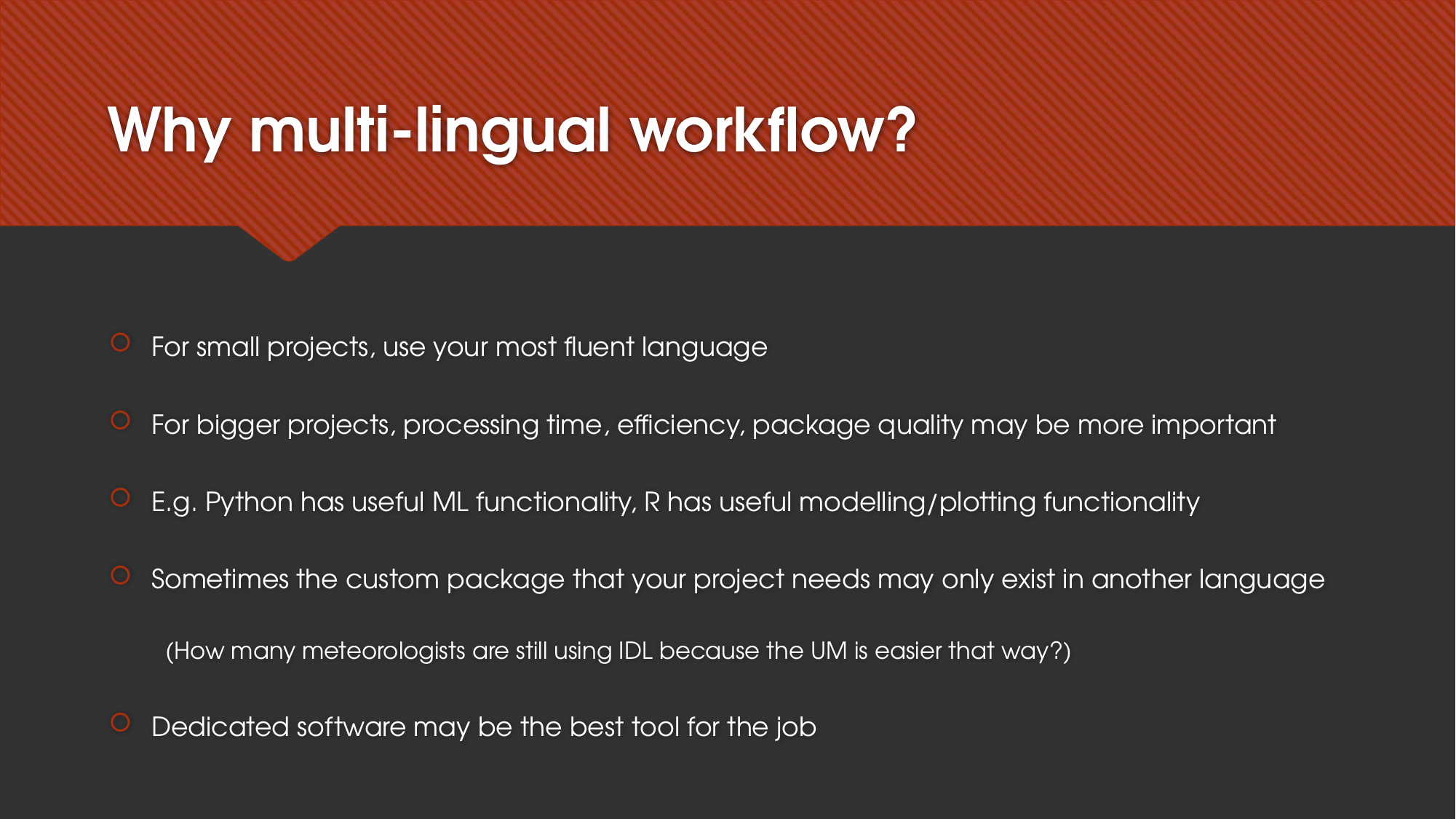

# Why multi-lingual workflow?
For small projects, use your most fluent language
For bigger projects, processing time, efficiency, package quality may be more important
E.g. Python has useful ML functionality, R has useful modelling/plotting functionality
Sometimes the custom package that your project needs may only exist in another language
(How many meteorologists are still using IDL because the UM is easier that way?)
Dedicated software may be the best tool for the job